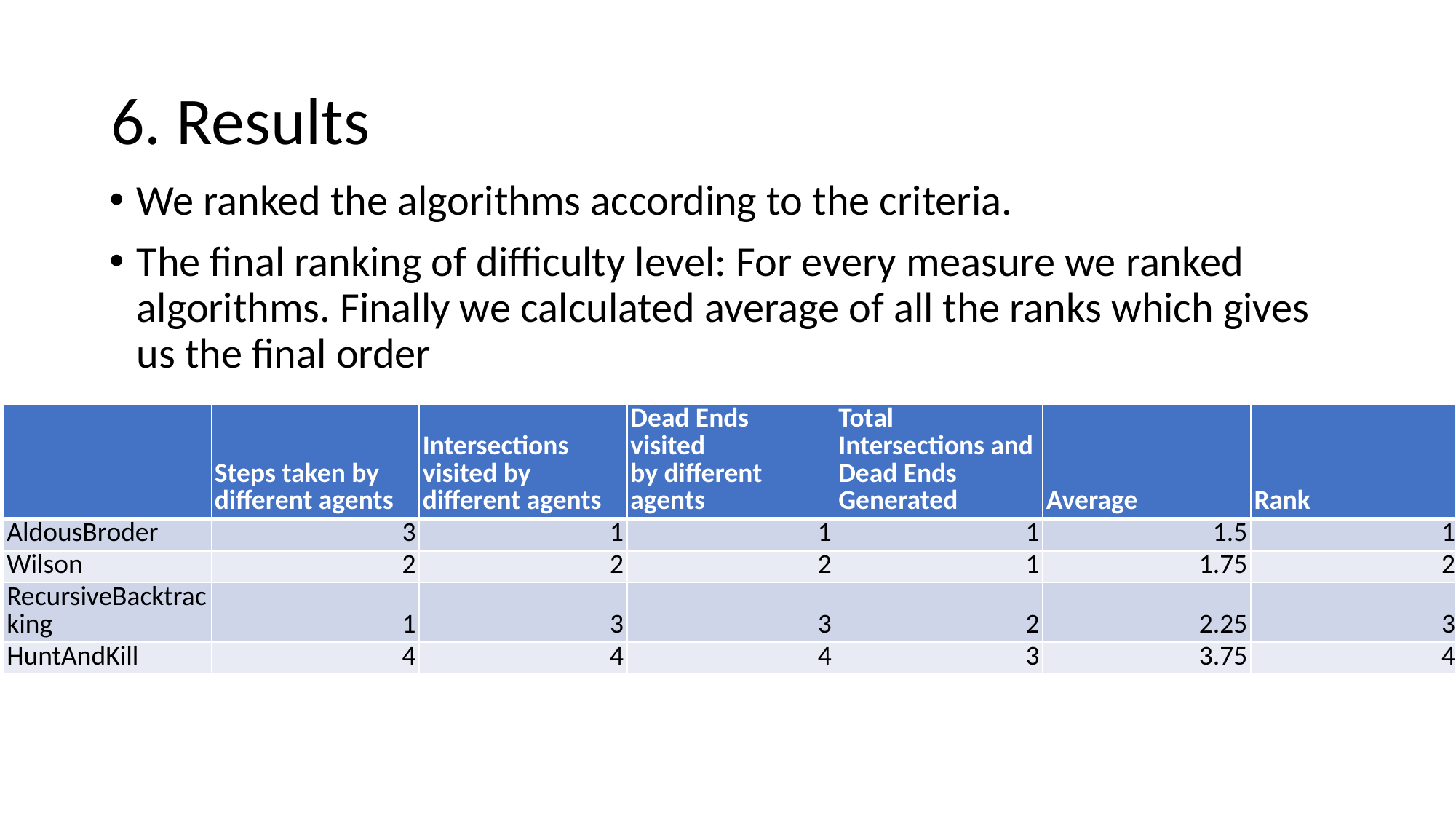

# 6. Results
We ranked the algorithms according to the criteria.
The final ranking of difficulty level: For every measure we ranked algorithms. Finally we calculated average of all the ranks which gives us the final order

|  | Steps taken by different agents | Intersections visited by different agents | Dead Ends visited by different agents | Total Intersections and Dead Ends Generated | Average | Rank |
| --- | --- | --- | --- | --- | --- | --- |
| AldousBroder | 3 | 1 | 1 | 1 | 1.5 | 1 |
| Wilson | 2 | 2 | 2 | 1 | 1.75 | 2 |
| RecursiveBacktracking | 1 | 3 | 3 | 2 | 2.25 | 3 |
| HuntAndKill | 4 | 4 | 4 | 3 | 3.75 | 4 |